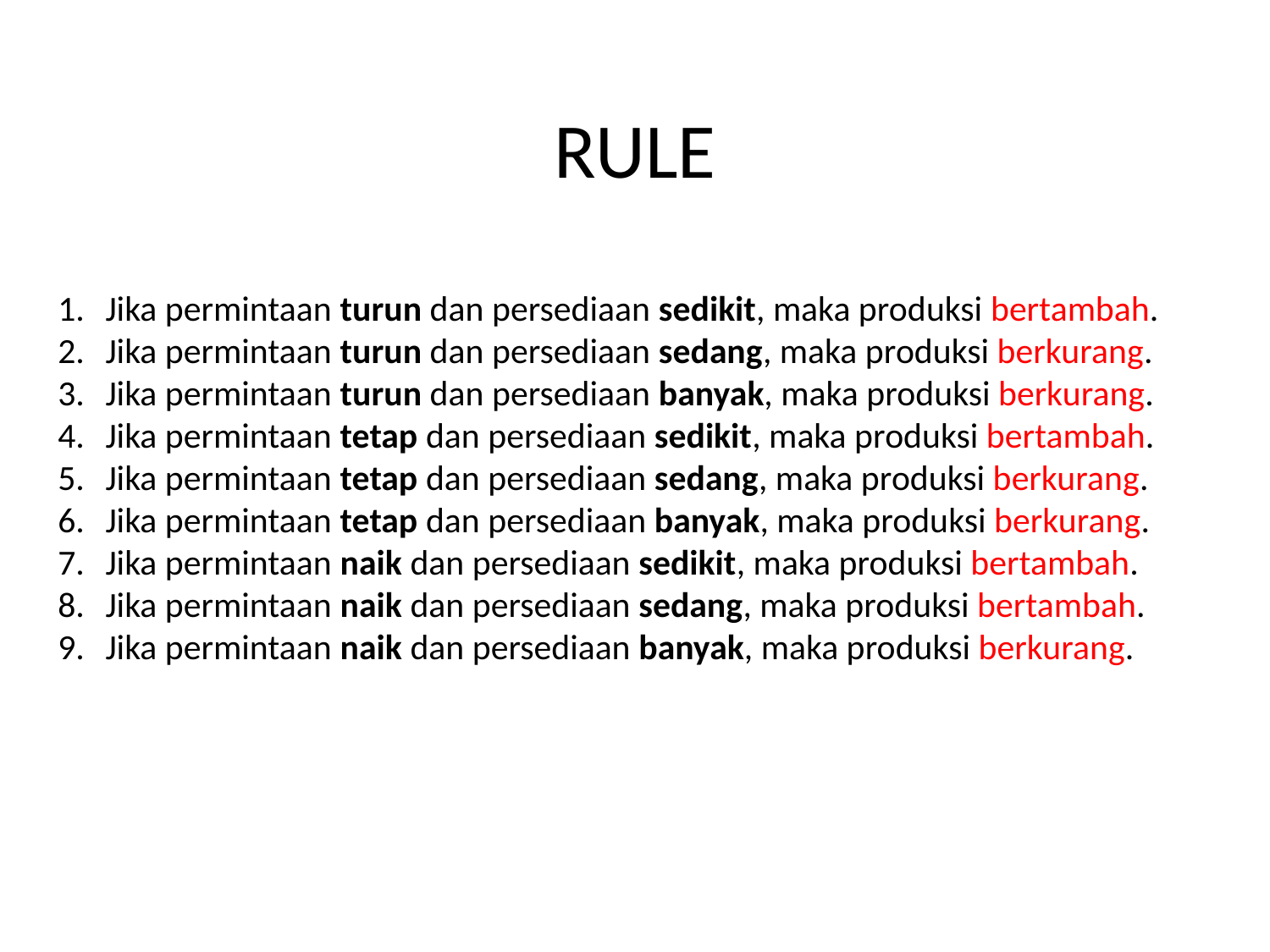

# RULE
Jika permintaan turun dan persediaan sedikit, maka produksi bertambah.
Jika permintaan turun dan persediaan sedang, maka produksi berkurang.
Jika permintaan turun dan persediaan banyak, maka produksi berkurang.
Jika permintaan tetap dan persediaan sedikit, maka produksi bertambah.
Jika permintaan tetap dan persediaan sedang, maka produksi berkurang.
Jika permintaan tetap dan persediaan banyak, maka produksi berkurang.
Jika permintaan naik dan persediaan sedikit, maka produksi bertambah.
Jika permintaan naik dan persediaan sedang, maka produksi bertambah.
Jika permintaan naik dan persediaan banyak, maka produksi berkurang.